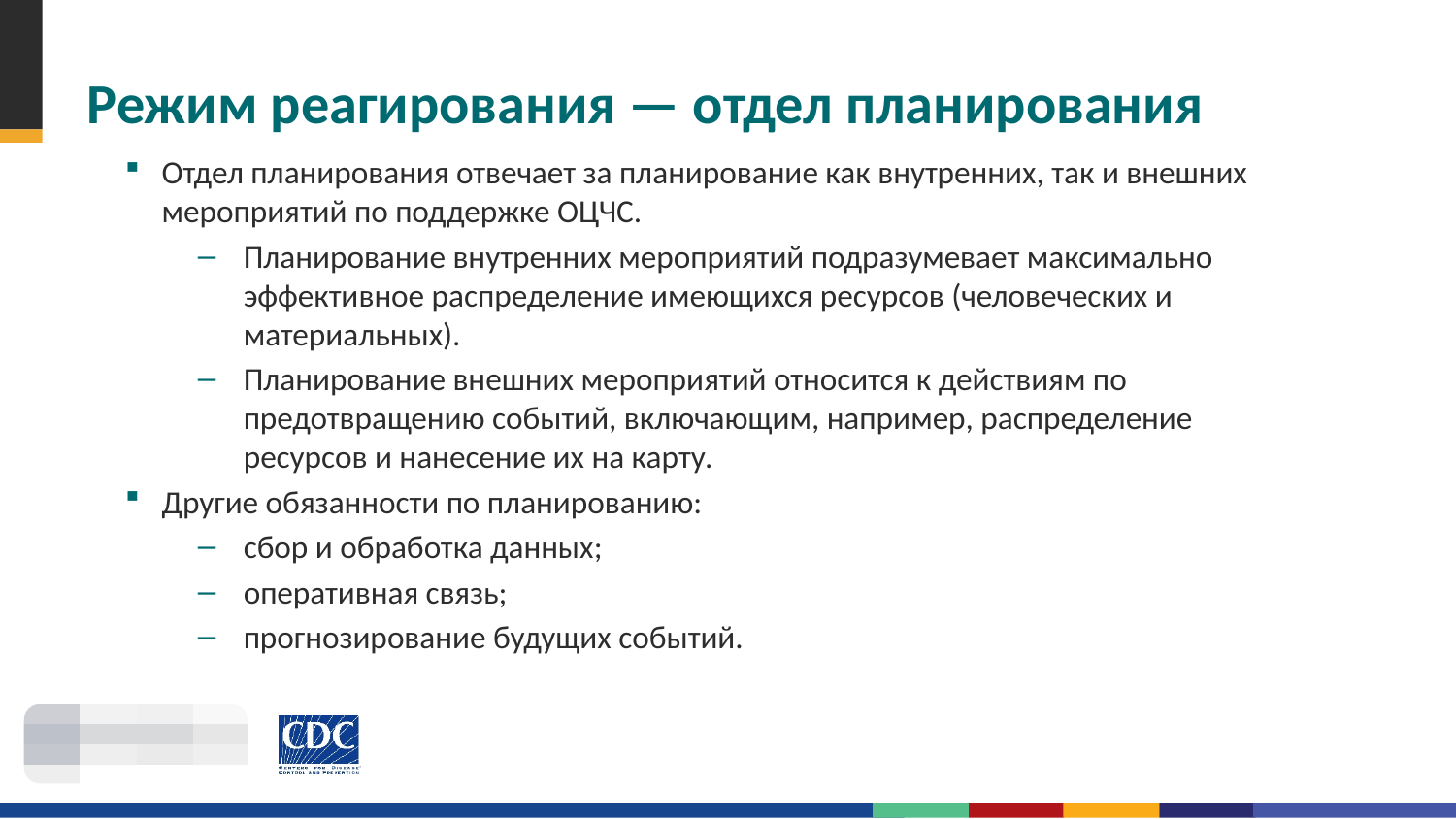

# Режим реагирования — отдел планирования
Отдел планирования отвечает за планирование как внутренних, так и внешних мероприятий по поддержке ОЦЧС.
Планирование внутренних мероприятий подразумевает максимально эффективное распределение имеющихся ресурсов (человеческих и материальных).
Планирование внешних мероприятий относится к действиям по предотвращению событий, включающим, например, распределение ресурсов и нанесение их на карту.
Другие обязанности по планированию:
сбор и обработка данных;
оперативная связь;
прогнозирование будущих событий.